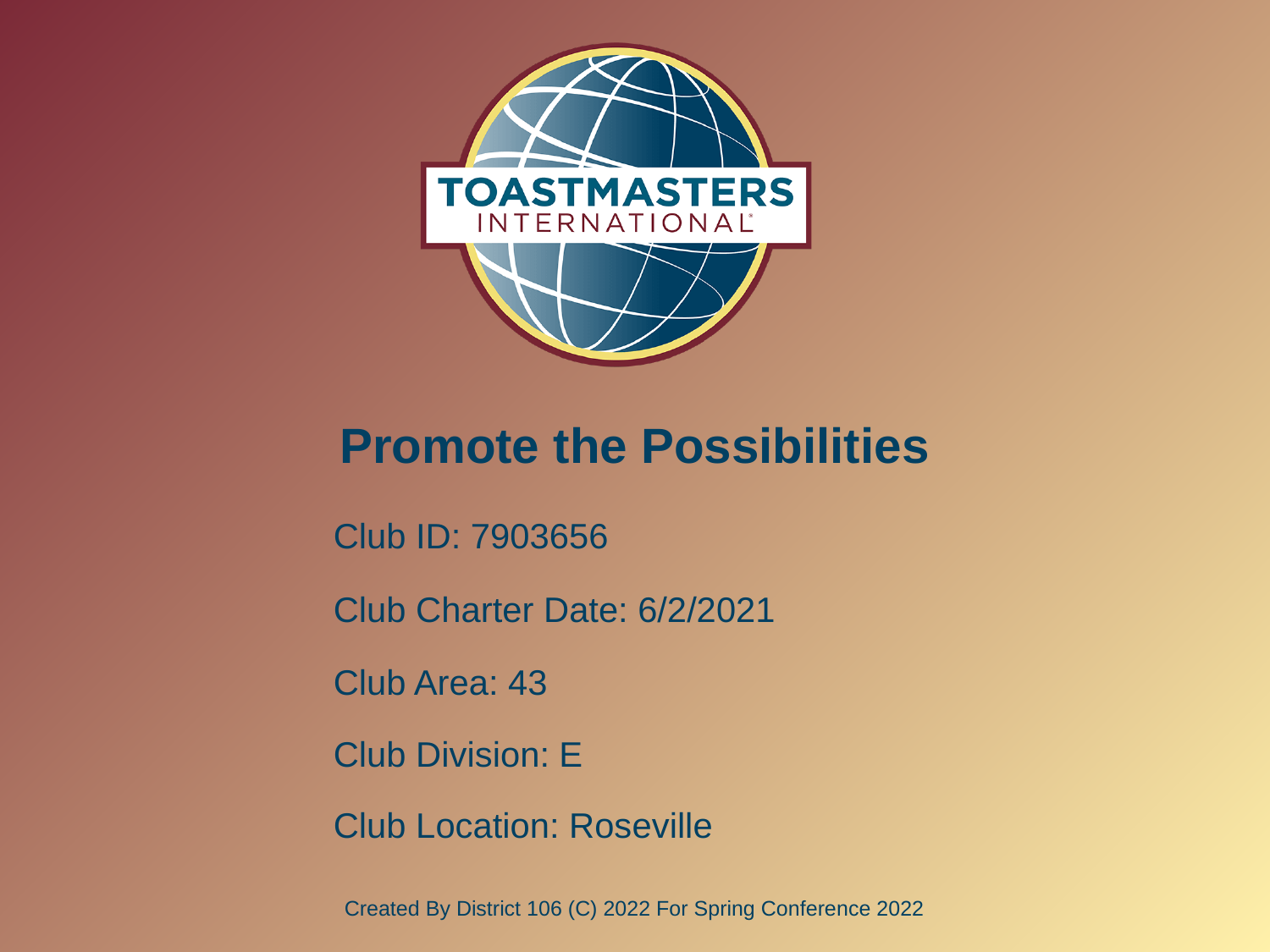

# Promote the Possibilities
Club ID: 7903656
Club Charter Date: 6/2/2021
Club Area: 43
Club Division: E
Club Location: Roseville
Created By District 106 (C) 2022 For Spring Conference 2022